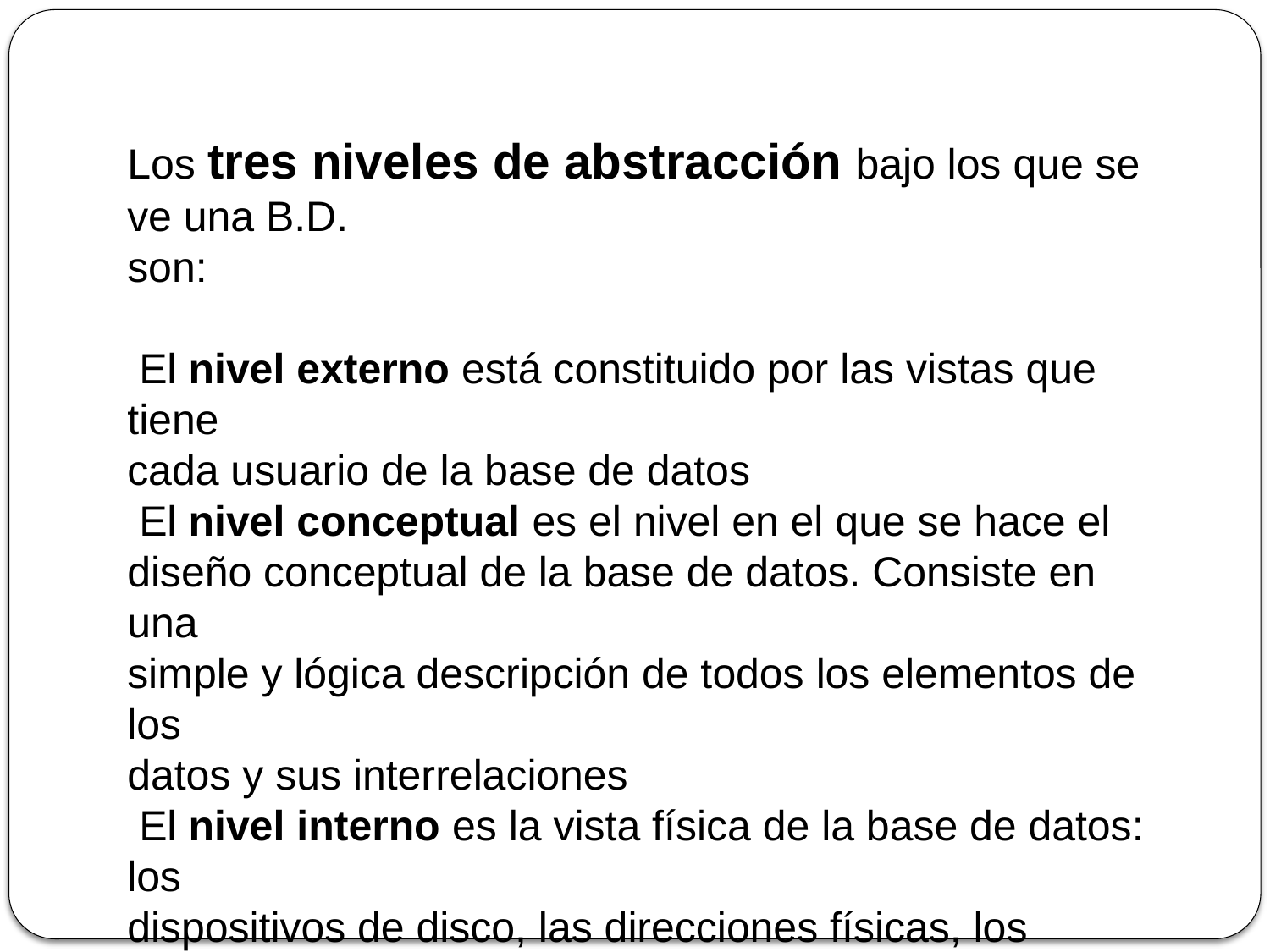

Los tres niveles de abstracción bajo los que se ve una B.D.
son:

 El nivel externo está constituido por las vistas que tiene
cada usuario de la base de datos
 El nivel conceptual es el nivel en el que se hace el
diseño conceptual de la base de datos. Consiste en una
simple y lógica descripción de todos los elementos de los
datos y sus interrelaciones
 El nivel interno es la vista física de la base de datos: los
dispositivos de disco, las direcciones físicas, los índices,
los punteros y demás elementos